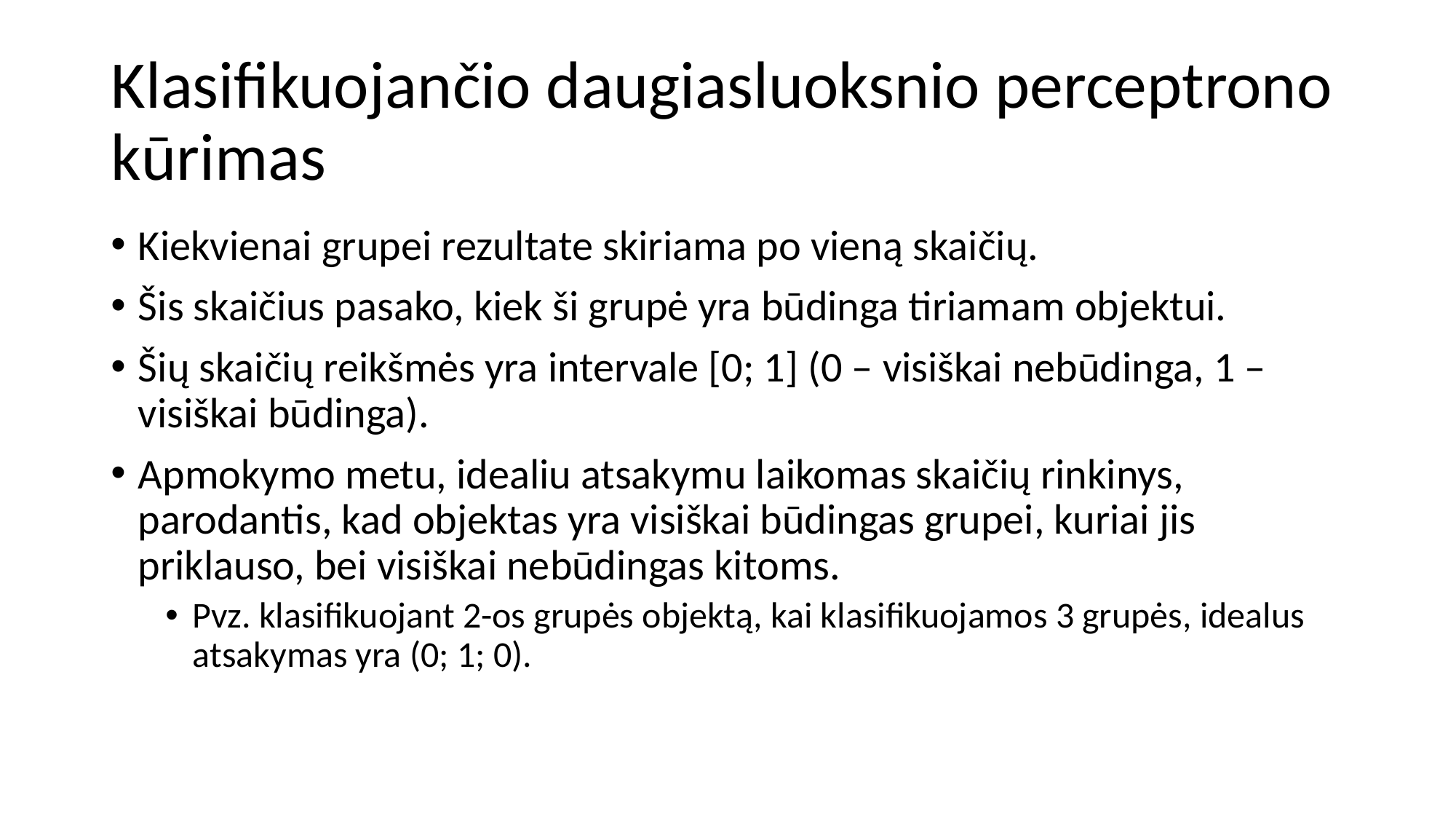

# Klasifikuojančio daugiasluoksnio perceptrono kūrimas
Kiekvienai grupei rezultate skiriama po vieną skaičių.
Šis skaičius pasako, kiek ši grupė yra būdinga tiriamam objektui.
Šių skaičių reikšmės yra intervale [0; 1] (0 – visiškai nebūdinga, 1 – visiškai būdinga).
Apmokymo metu, idealiu atsakymu laikomas skaičių rinkinys, parodantis, kad objektas yra visiškai būdingas grupei, kuriai jis priklauso, bei visiškai nebūdingas kitoms.
Pvz. klasifikuojant 2-os grupės objektą, kai klasifikuojamos 3 grupės, idealus atsakymas yra (0; 1; 0).